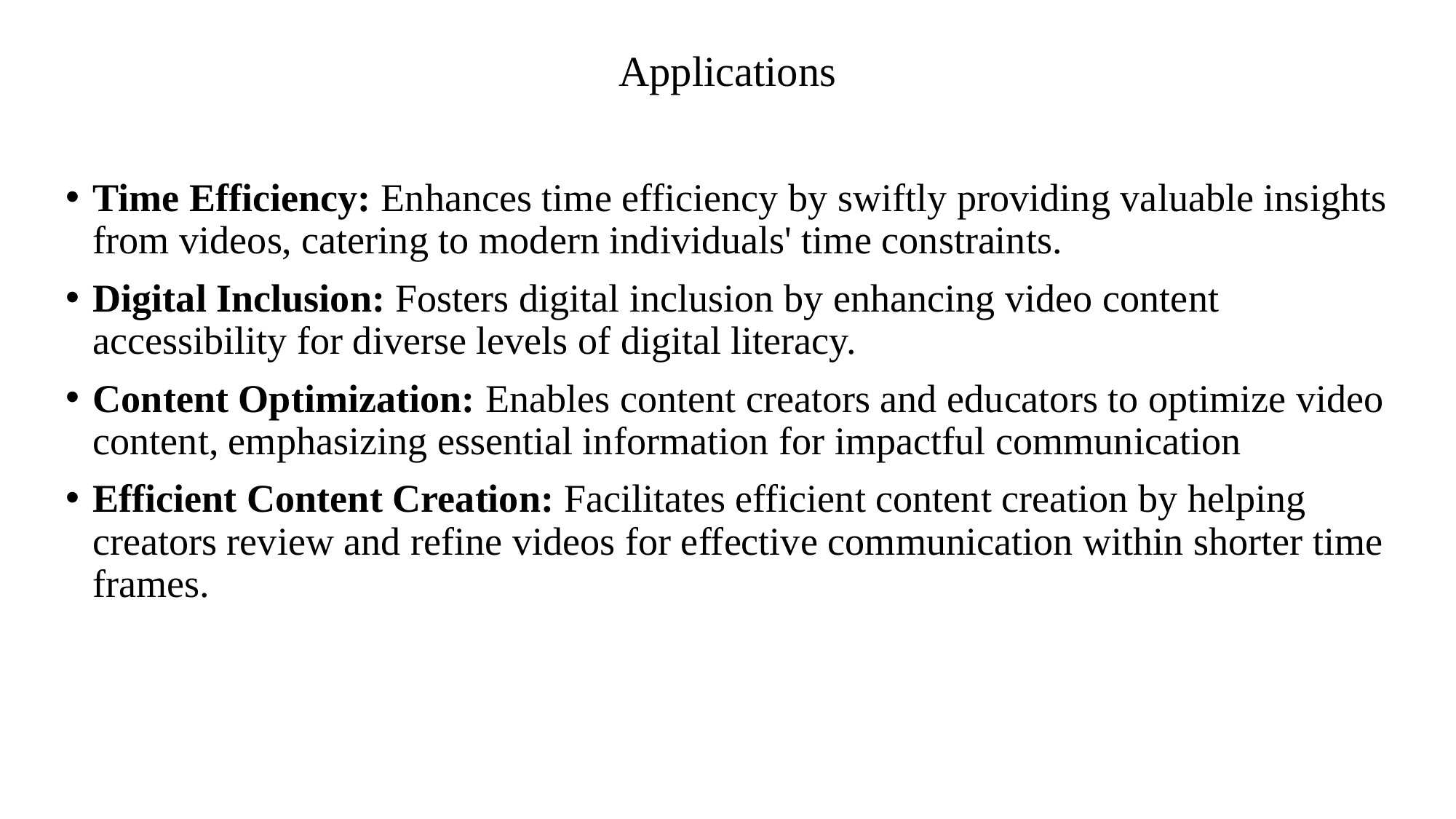

# Applications

Time Efficiency: Enhances time efficiency by swiftly providing valuable insights from videos, catering to modern individuals' time constraints.
Digital Inclusion: Fosters digital inclusion by enhancing video content accessibility for diverse levels of digital literacy.
Content Optimization: Enables content creators and educators to optimize video content, emphasizing essential information for impactful communication
Efficient Content Creation: Facilitates efficient content creation by helping creators review and refine videos for effective communication within shorter time frames.